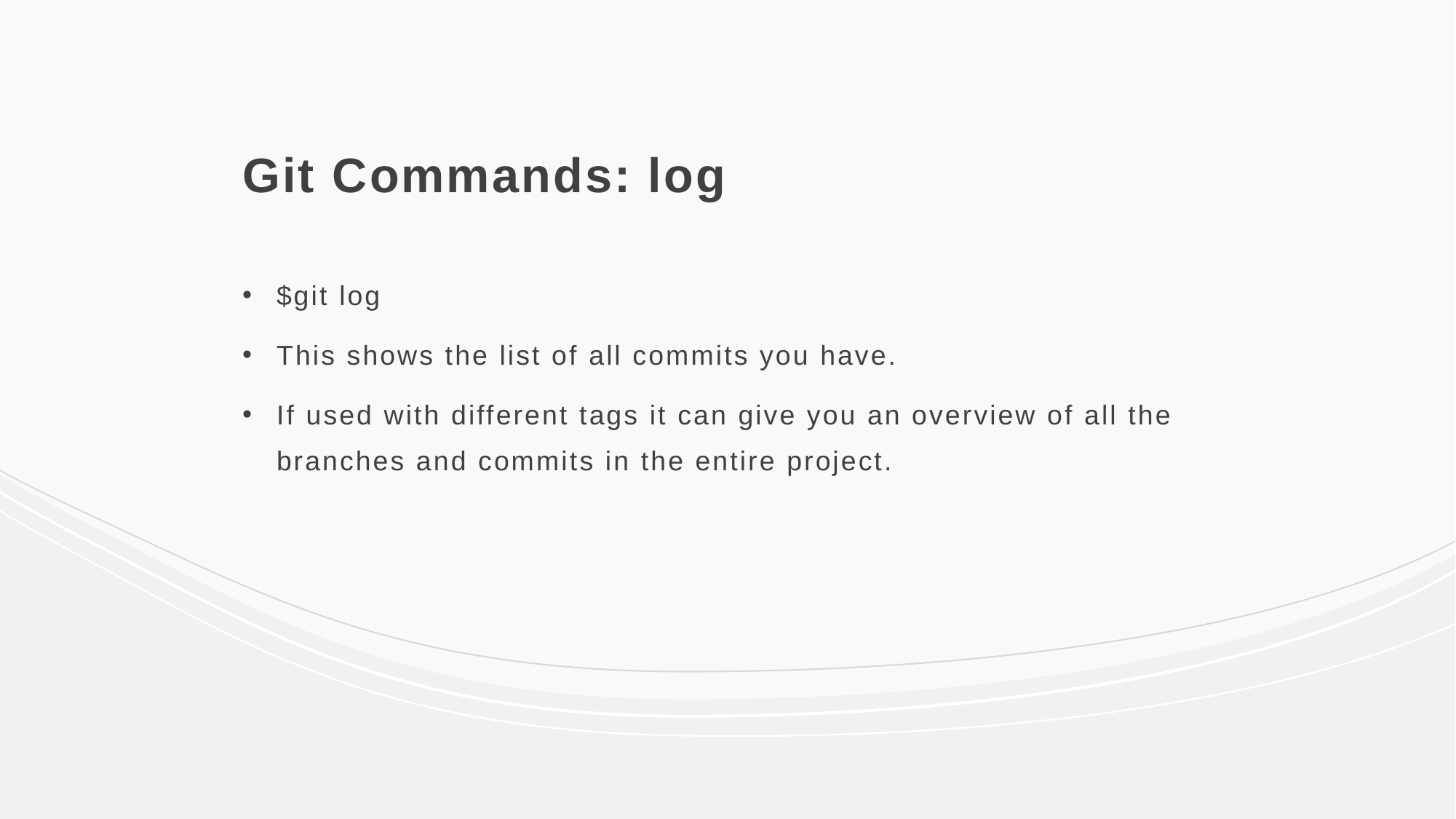

# Git Commands: log
$git log
This shows the list of all commits you have.
If used with different tags it can give you an overview of all the branches and commits in the entire project.